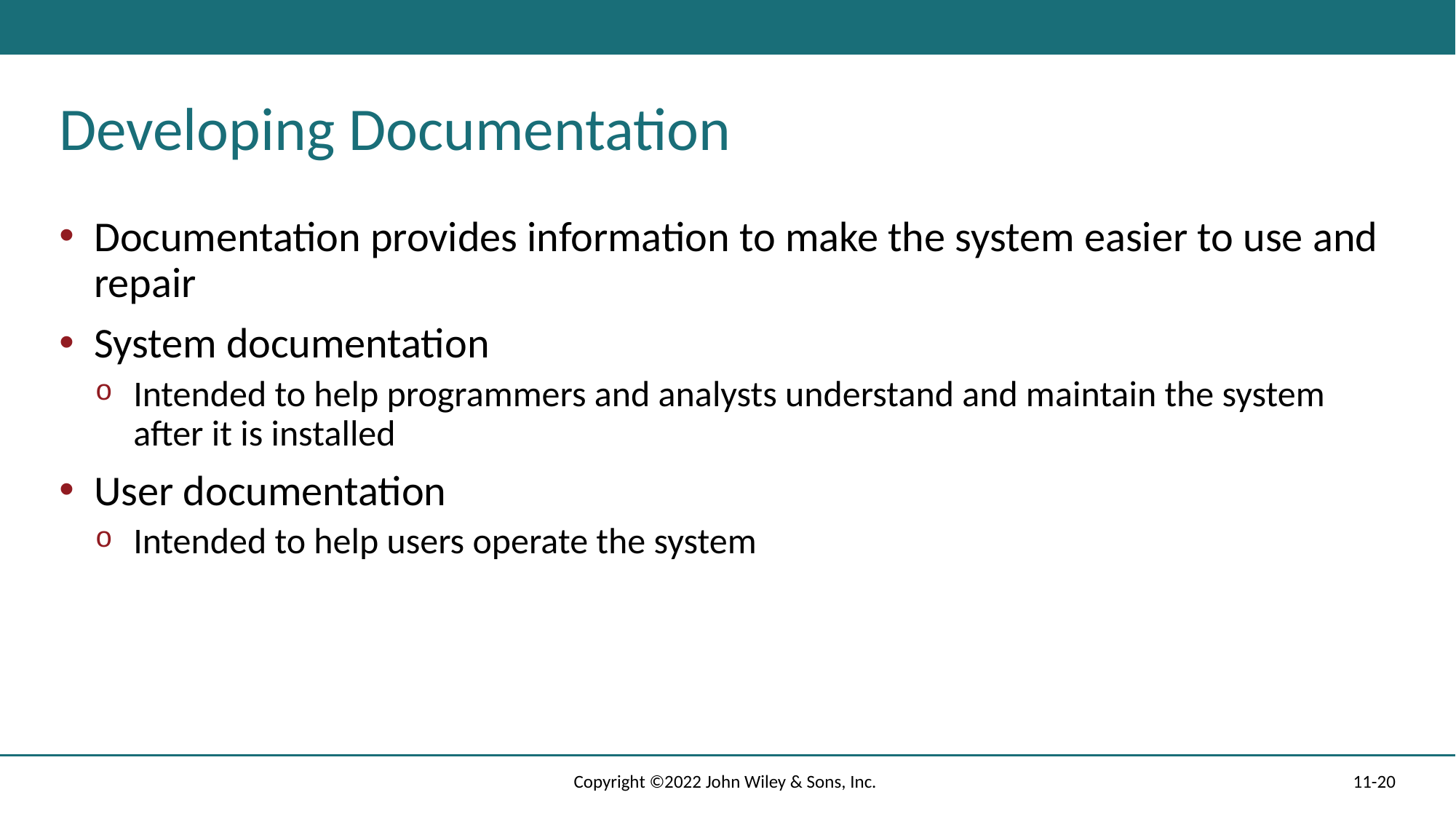

# Developing Documentation
Documentation provides information to make the system easier to use and repair
System documentation
Intended to help programmers and analysts understand and maintain the system after it is installed
User documentation
Intended to help users operate the system
Copyright ©2022 John Wiley & Sons, Inc.
11-20